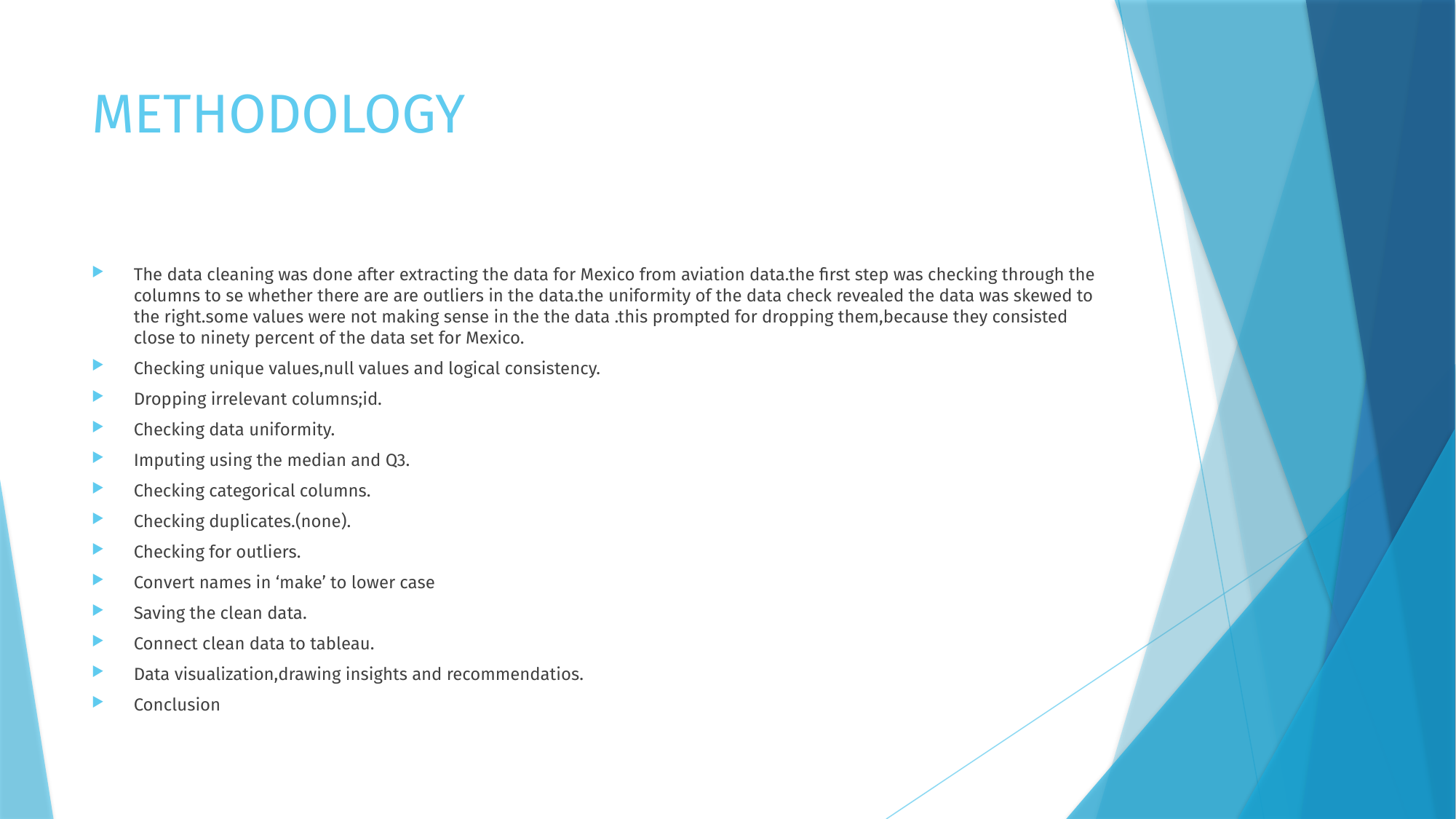

# METHODOLOGY
The data cleaning was done after extracting the data for Mexico from aviation data.the first step was checking through the columns to se whether there are are outliers in the data.the uniformity of the data check revealed the data was skewed to the right.some values were not making sense in the the data .this prompted for dropping them,because they consisted close to ninety percent of the data set for Mexico.
Checking unique values,null values and logical consistency.
Dropping irrelevant columns;id.
Checking data uniformity.
Imputing using the median and Q3.
Checking categorical columns.
Checking duplicates.(none).
Checking for outliers.
Convert names in ‘make’ to lower case
Saving the clean data.
Connect clean data to tableau.
Data visualization,drawing insights and recommendatios.
Conclusion